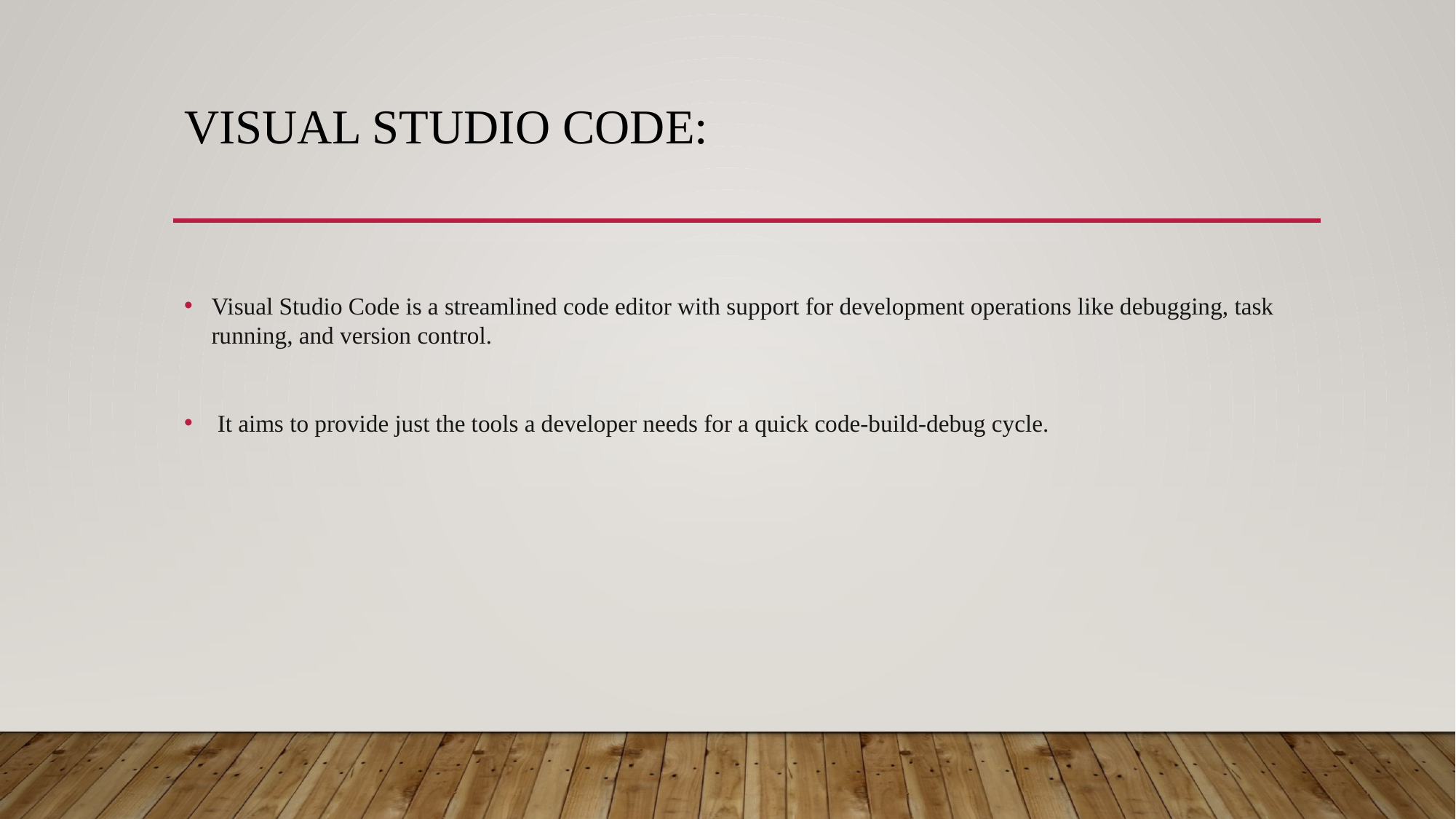

# Visual Studio Code:

Visual Studio Code is a streamlined code editor with support for development operations like debugging, task running, and version control.

 It aims to provide just the tools a developer needs for a quick code-build-debug cycle.